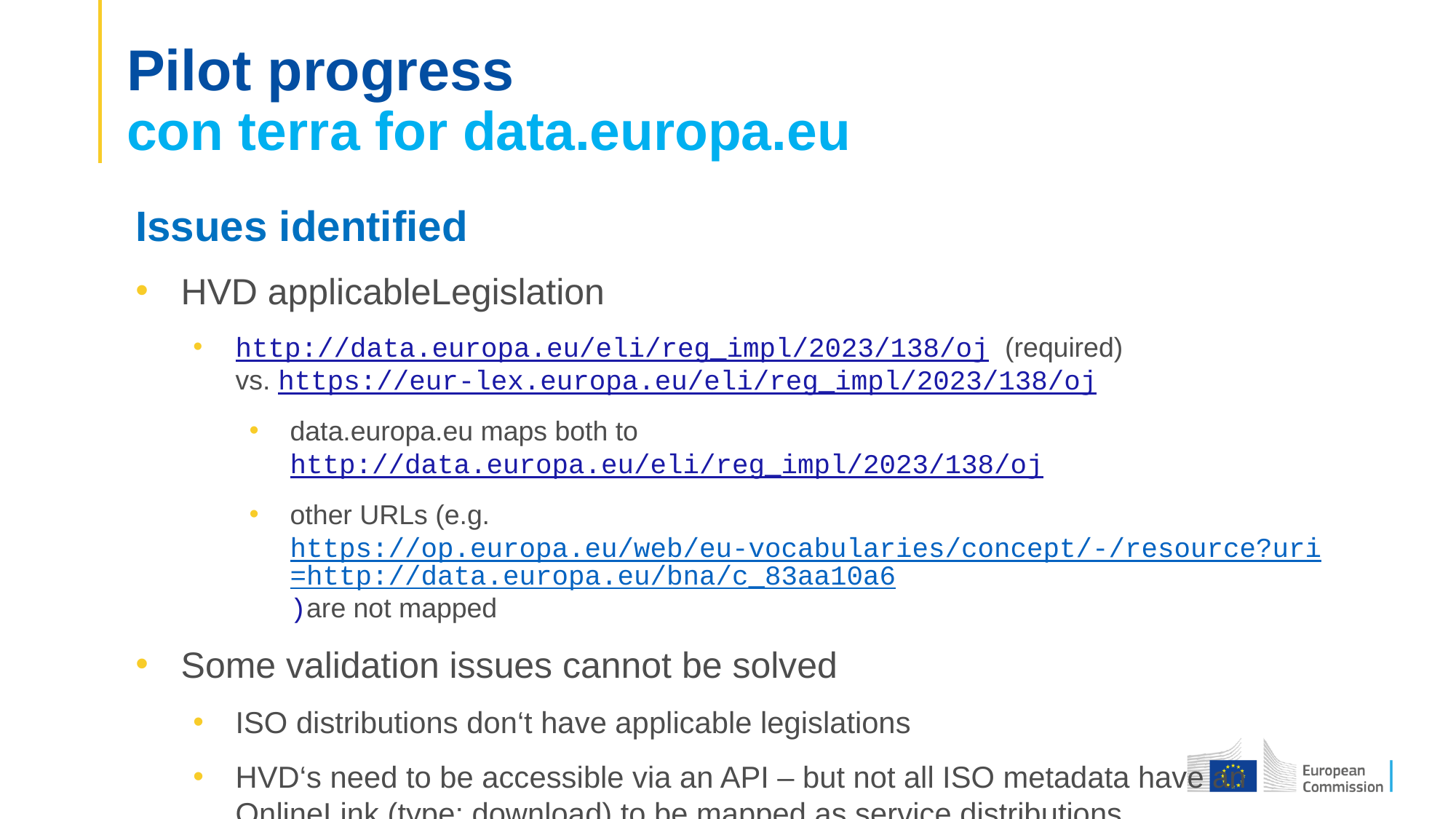

# Pilot progress con terra for data.europa.eu
Issues identified
HVD applicableLegislation
http://data.europa.eu/eli/reg_impl/2023/138/oj (required) 	           vs. https://eur-lex.europa.eu/eli/reg_impl/2023/138/oj
data.europa.eu maps both to http://data.europa.eu/eli/reg_impl/2023/138/oj
other URLs (e.g. https://op.europa.eu/web/eu-vocabularies/concept/-/resource?uri=http://data.europa.eu/bna/c_83aa10a6)are not mapped
Some validation issues cannot be solved
ISO distributions don‘t have applicable legislations
HVD‘s need to be accessible via an API – but not all ISO metadata have an OnlineLink (type: download) to be mapped as service distributions